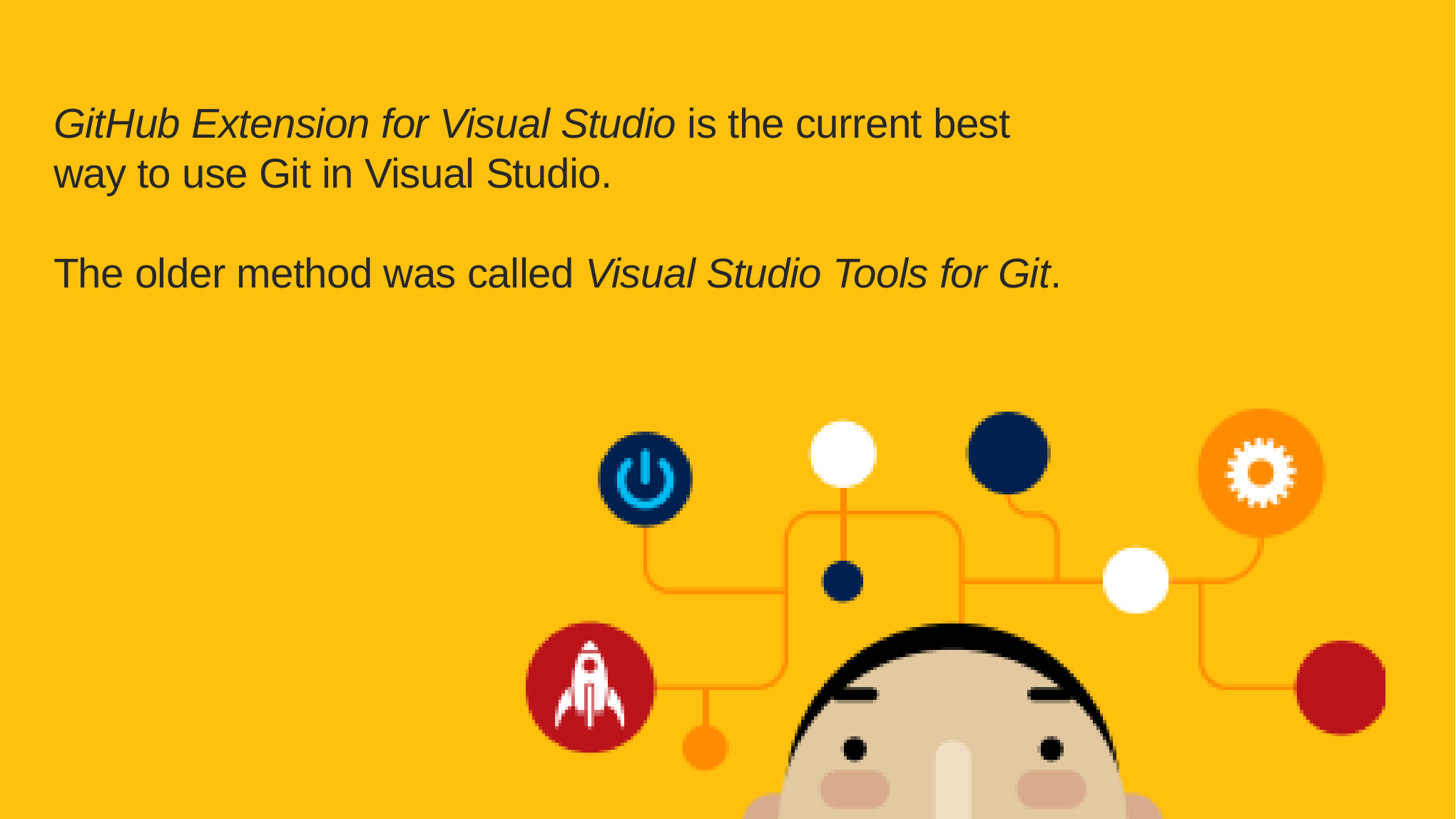

# GitHub Extension for Visual Studio is the current best way to use Git in Visual Studio. The older method was called Visual Studio Tools for Git.